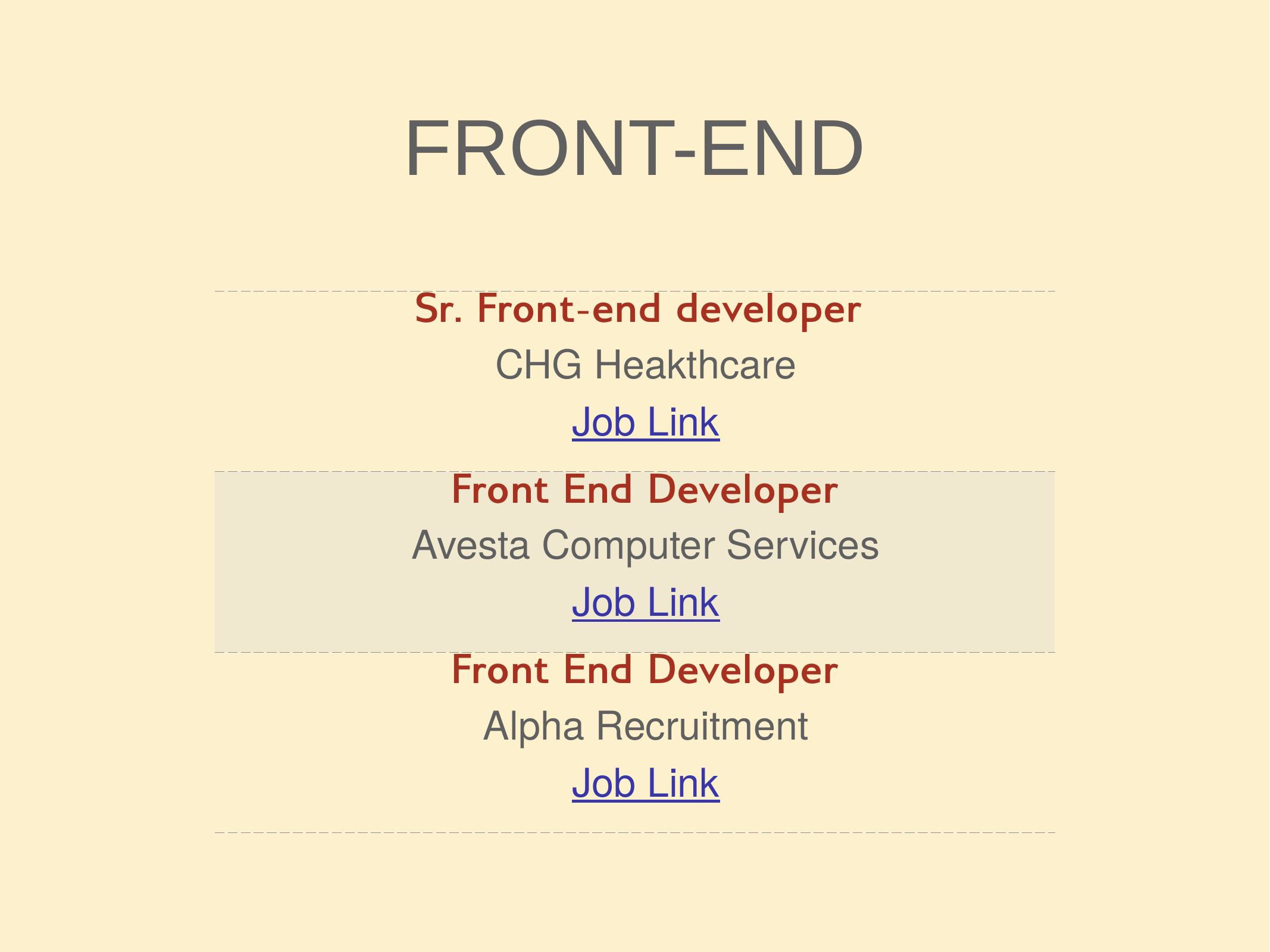

Front-end
| Sr. Front-end developer CHG Heakthcare Job Link |
| --- |
| Front End Developer Avesta Computer Services Job Link |
| Front End Developer Alpha Recruitment Job Link |